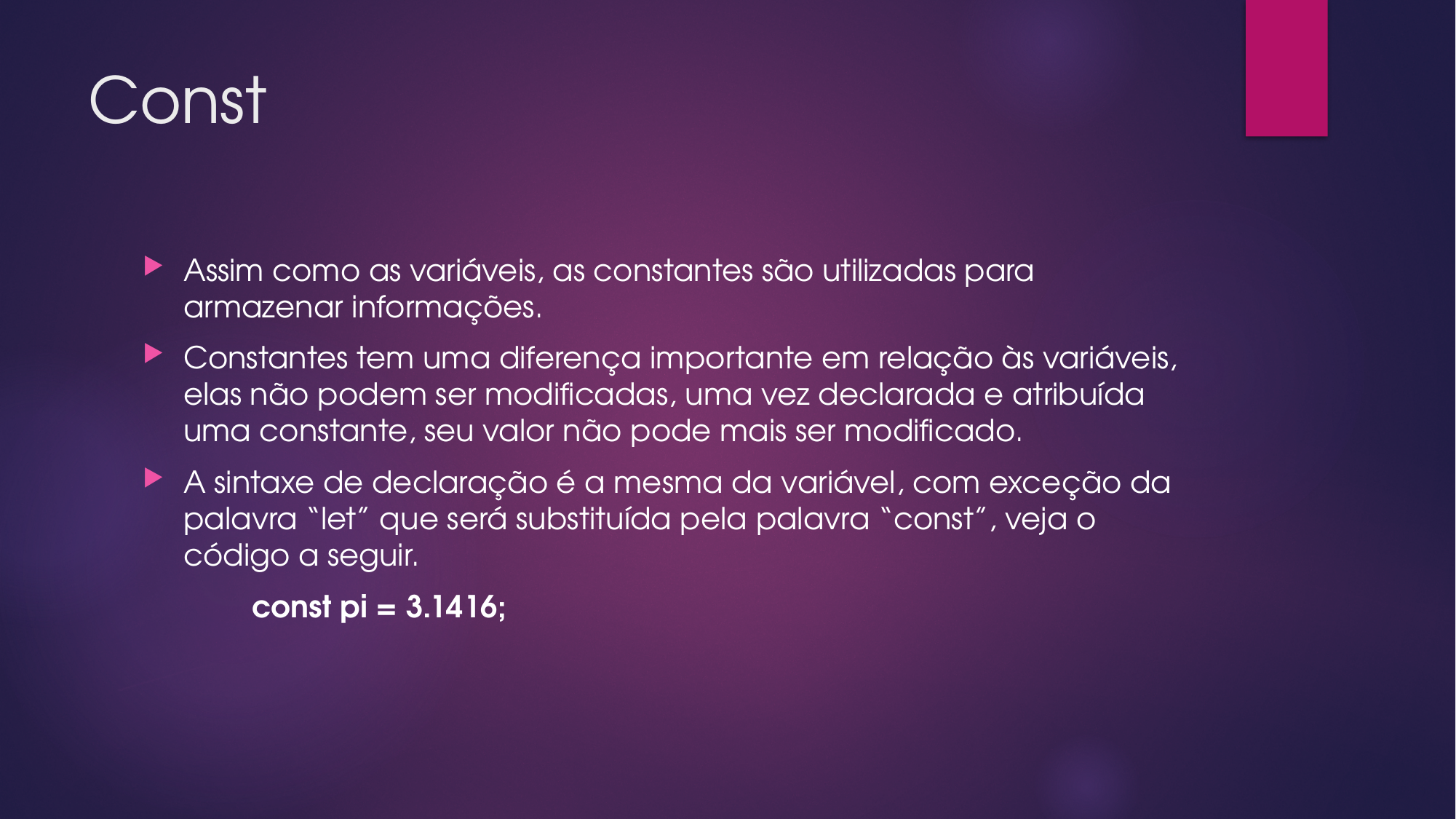

# Const
Assim como as variáveis, as constantes são utilizadas para armazenar informações.
Constantes tem uma diferença importante em relação às variáveis, elas não podem ser modificadas, uma vez declarada e atribuída uma constante, seu valor não pode mais ser modificado.
A sintaxe de declaração é a mesma da variável, com exceção da palavra “let” que será substituída pela palavra “const”, veja o código a seguir.
	const pi = 3.1416;